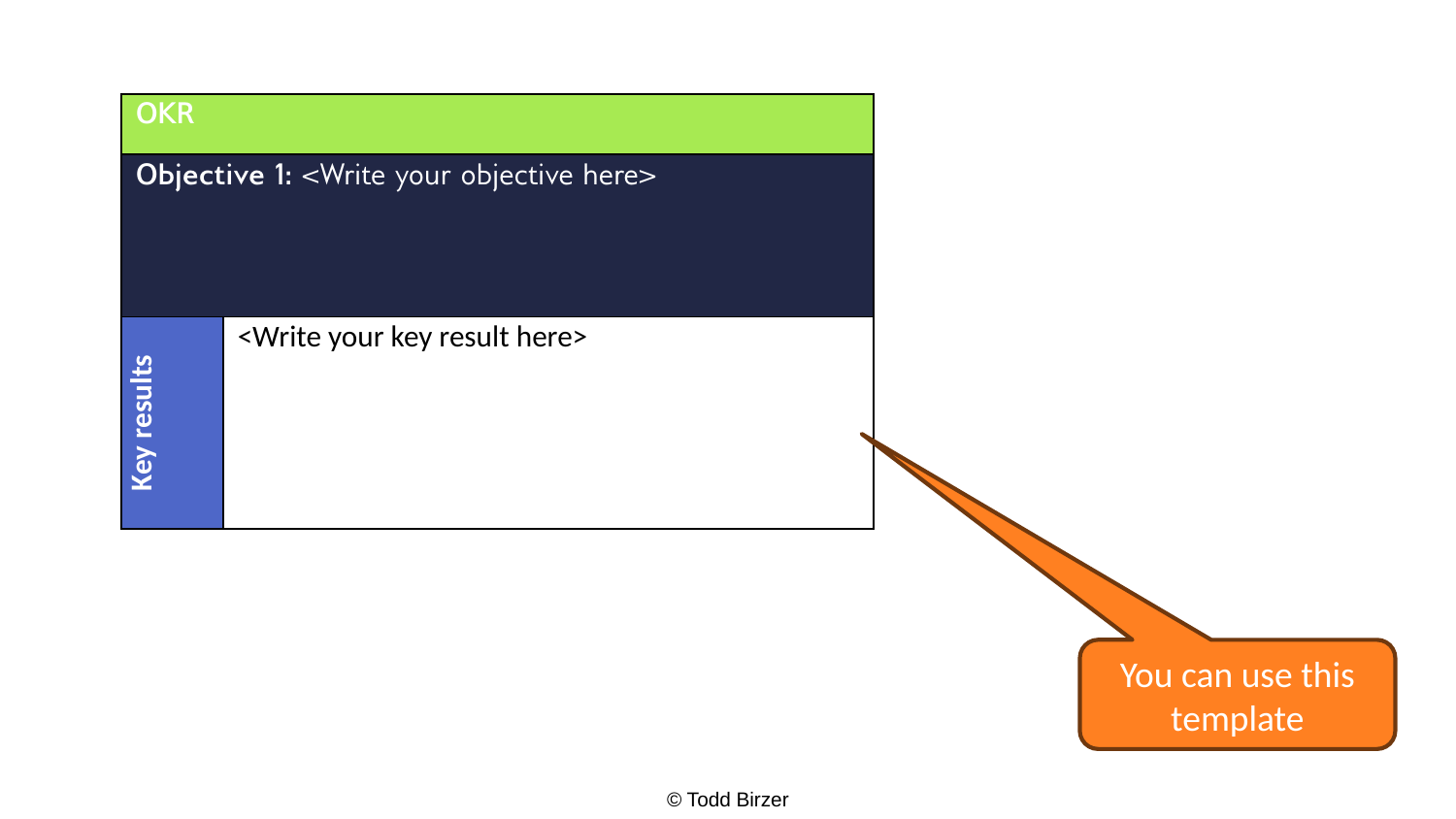

| OKR |  |
| --- | --- |
| Objective 1: <Write your objective here> |  |
| Key results | <Write your key result here> |
You can use this template